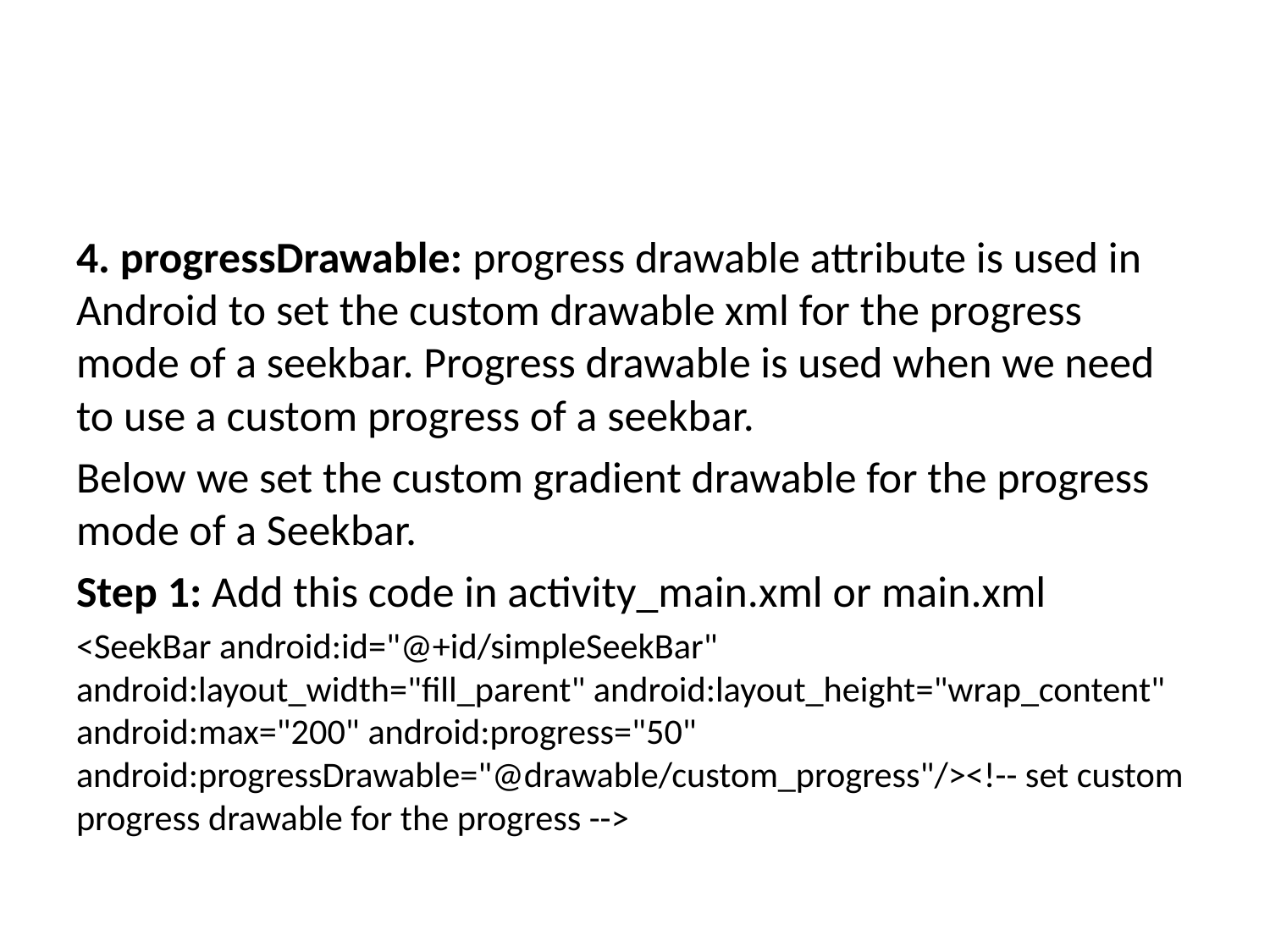

#
4. progressDrawable: progress drawable attribute is used in Android to set the custom drawable xml for the progress mode of a seekbar. Progress drawable is used when we need to use a custom progress of a seekbar.
Below we set the custom gradient drawable for the progress mode of a Seekbar.
Step 1: Add this code in activity_main.xml or main.xml
<SeekBar android:id="@+id/simpleSeekBar" android:layout_width="fill_parent" android:layout_height="wrap_content" android:max="200" android:progress="50" android:progressDrawable="@drawable/custom_progress"/><!-- set custom progress drawable for the progress -->